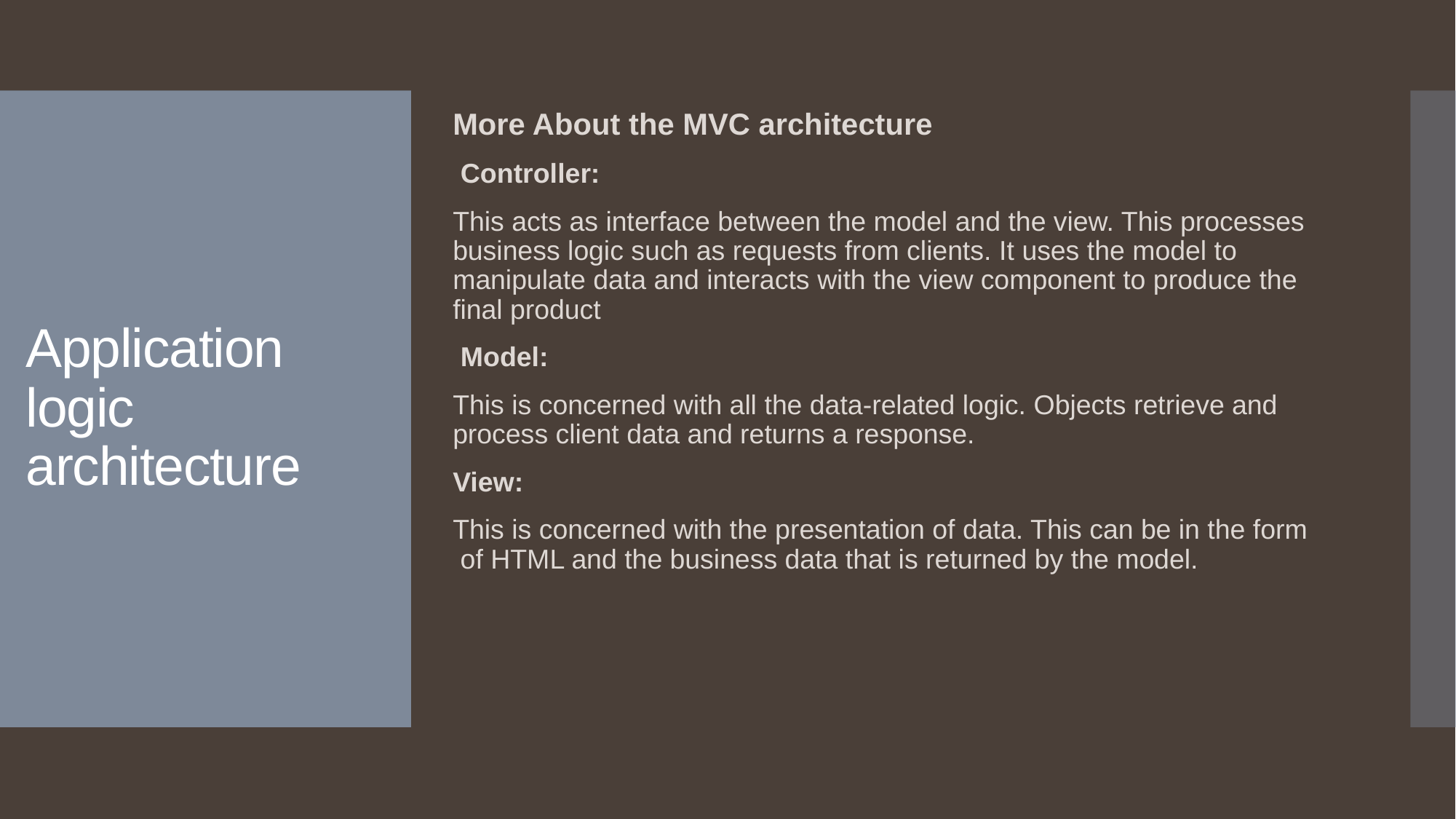

More About the MVC architecture
 Controller:
This acts as interface between the model and the view. This processes business logic such as requests from clients. It uses the model to manipulate data and interacts with the view component to produce the final product
 Model:
This is concerned with all the data-related logic. Objects retrieve and process client data and returns a response.
View:
This is concerned with the presentation of data. This can be in the form    of HTML and the business data that is returned by the model.
# Application logic architecture